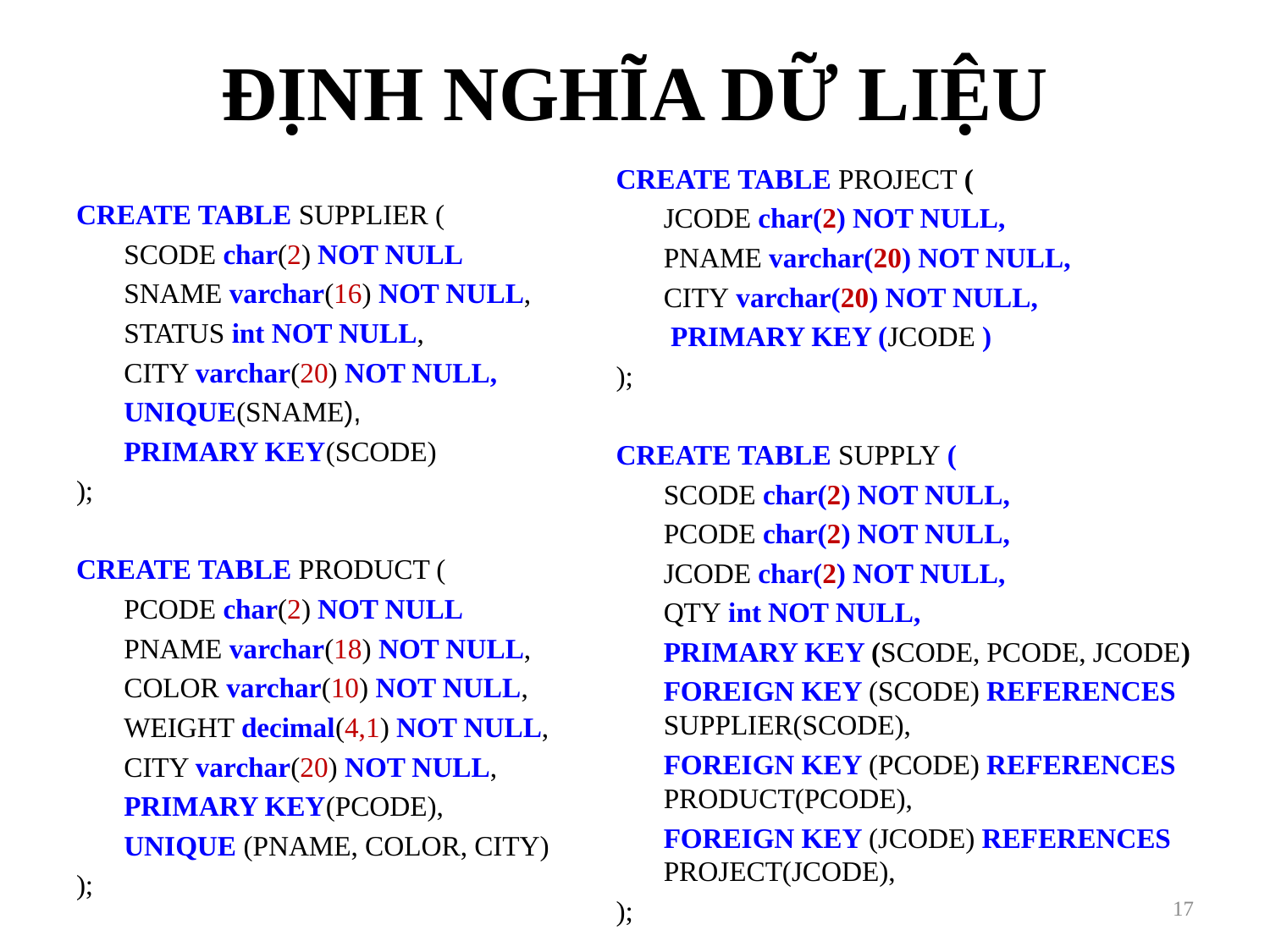

# ĐỊNH NGHĨA DỮ LIỆU
CREATE TABLE PROJECT (
	JCODE char(2) NOT NULL,
	PNAME varchar(20) NOT NULL,
	CITY varchar(20) NOT NULL,
	 PRIMARY KEY (JCODE )
);

CREATE TABLE SUPPLY (
	SCODE char(2) NOT NULL,
	PCODE char(2) NOT NULL,
	JCODE char(2) NOT NULL,
	QTY int NOT NULL,
	PRIMARY KEY (SCODE, PCODE, JCODE)
	FOREIGN KEY (SCODE) REFERENCES SUPPLIER(SCODE),
	FOREIGN KEY (PCODE) REFERENCES PRODUCT(PCODE),
	FOREIGN KEY (JCODE) REFERENCES PROJECT(JCODE),
);
CREATE TABLE SUPPLIER (
	SCODE char(2) NOT NULL
	SNAME varchar(16) NOT NULL,
	STATUS int NOT NULL,
	CITY varchar(20) NOT NULL,
	UNIQUE(SNAME),
	PRIMARY KEY(SCODE)
);

CREATE TABLE PRODUCT (
	PCODE char(2) NOT NULL
	PNAME varchar(18) NOT NULL,
	COLOR varchar(10) NOT NULL,
	WEIGHT decimal(4,1) NOT NULL,
	CITY varchar(20) NOT NULL,
	PRIMARY KEY(PCODE),
	UNIQUE (PNAME, COLOR, CITY)
);
17